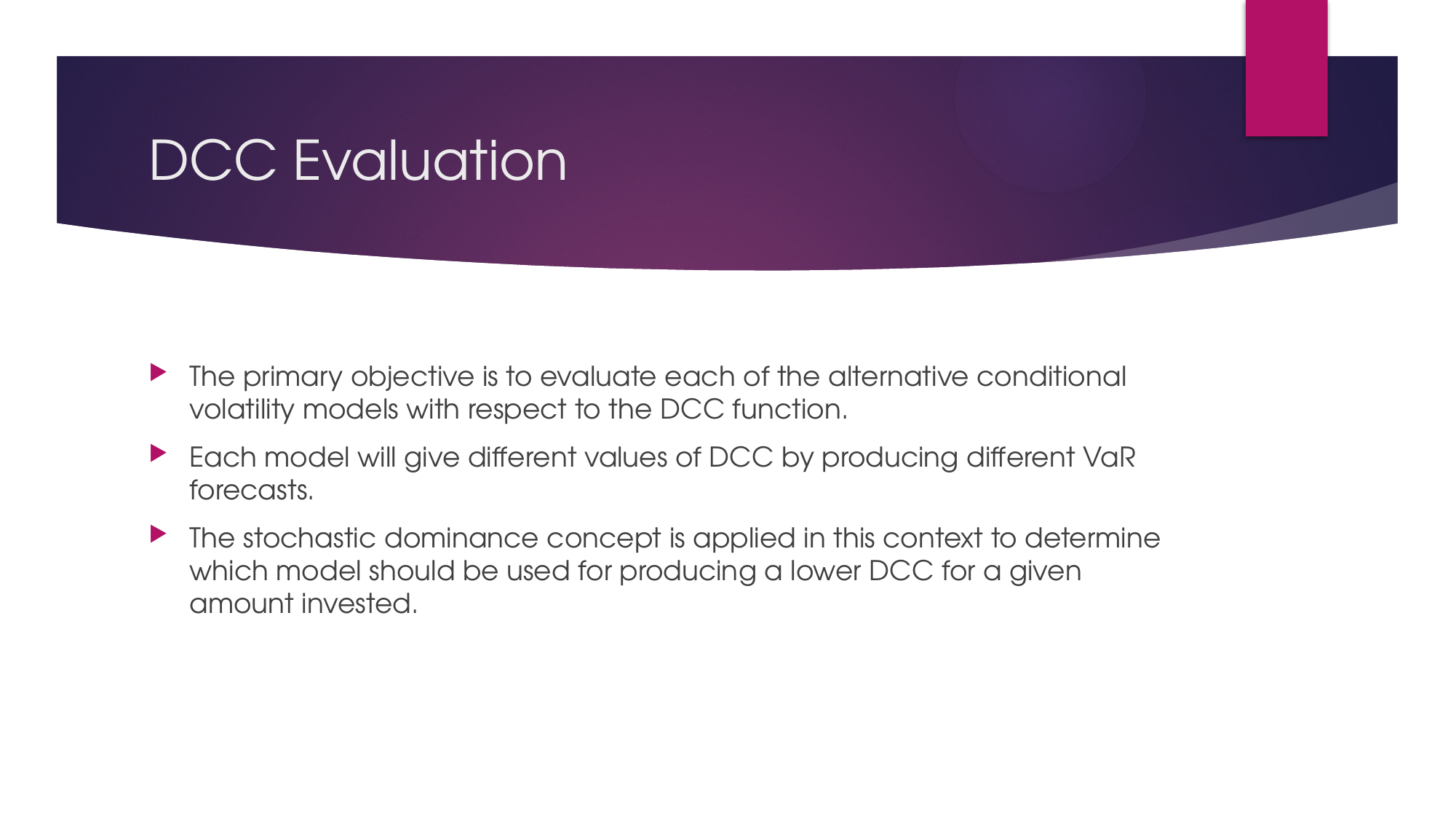

# DCC Evaluation
The primary objective is to evaluate each of the alternative conditional volatility models with respect to the DCC function.
Each model will give different values of DCC by producing different VaR forecasts.
The stochastic dominance concept is applied in this context to determine which model should be used for producing a lower DCC for a given amount invested.